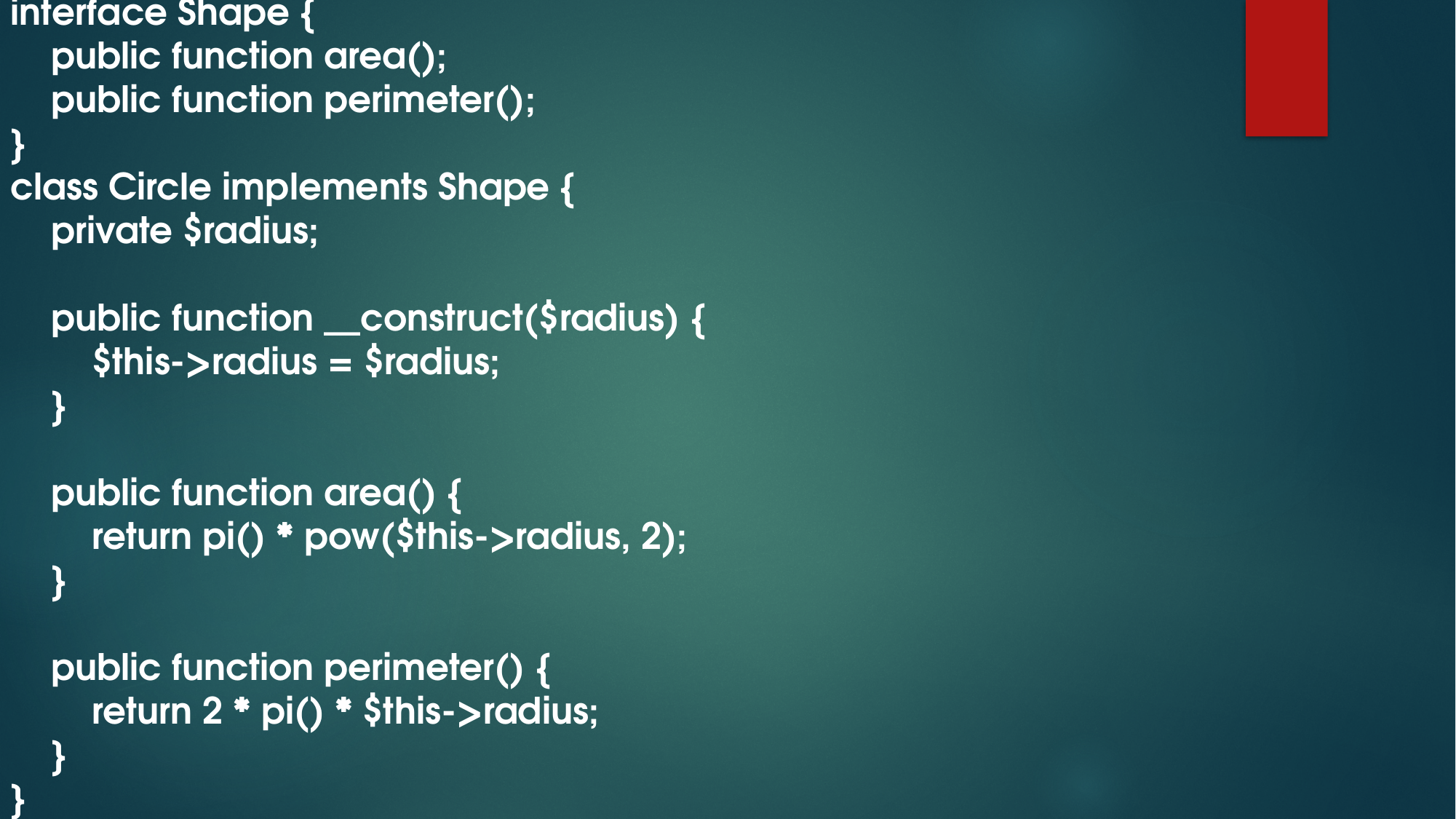

interface Shape {
    public function area();
    public function perimeter();
}
class Circle implements Shape {
    private $radius;

    public function __construct($radius) {
        $this->radius = $radius;
    }

    public function area() {
        return pi() * pow($this->radius, 2);
    }

    public function perimeter() {
        return 2 * pi() * $this->radius;
    }
}